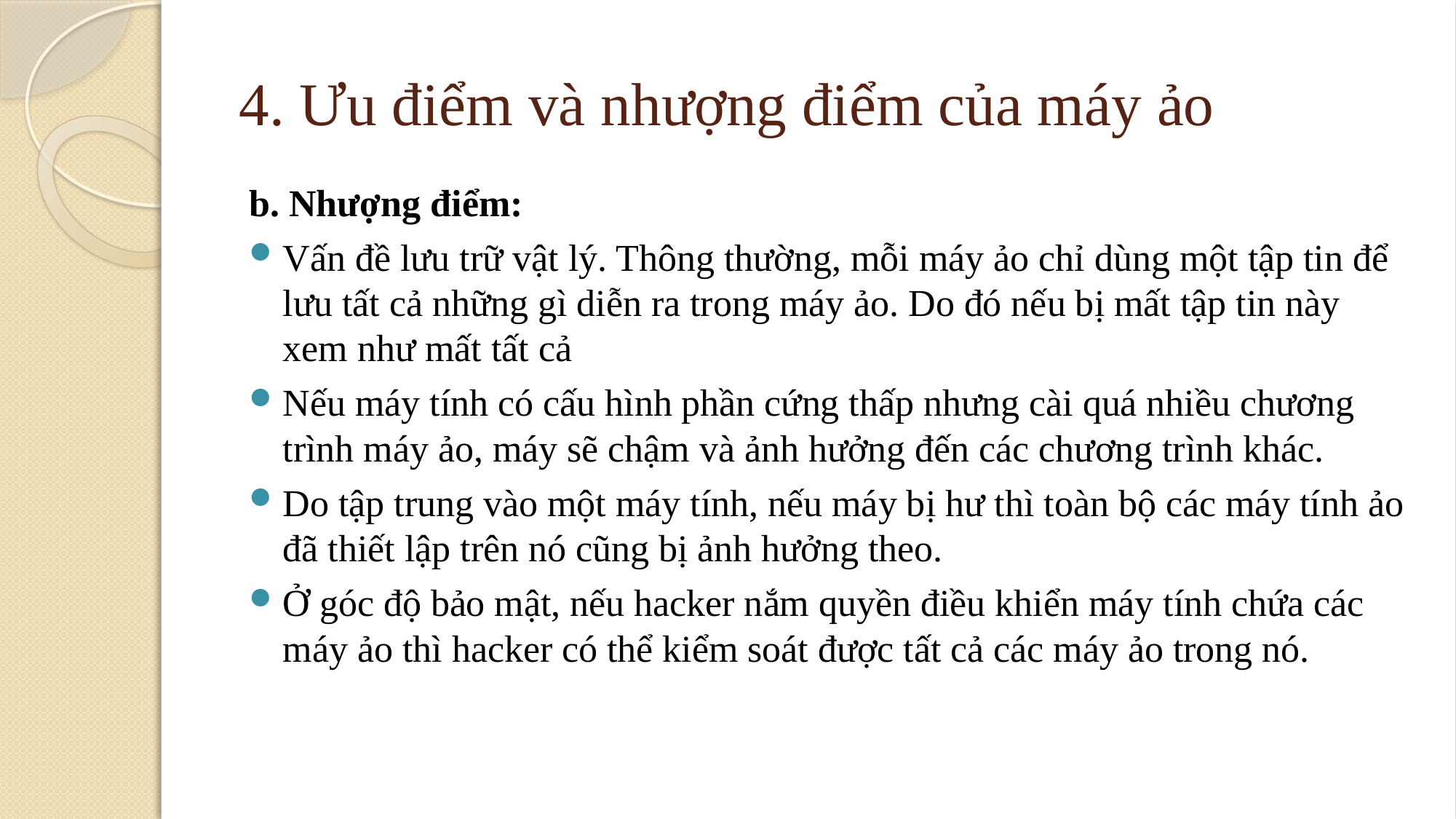

# 4. Ưu điểm và nhượng điểm của máy ảo
b. Nhượng điểm:
Vấn đề lưu trữ vật lý. Thông thường, mỗi máy ảo chỉ dùng một tập tin để lưu tất cả những gì diễn ra trong máy ảo. Do đó nếu bị mất tập tin này xem như mất tất cả
Nếu máy tính có cấu hình phần cứng thấp nhưng cài quá nhiều chương trình máy ảo, máy sẽ chậm và ảnh hưởng đến các chương trình khác.
Do tập trung vào một máy tính, nếu máy bị hư thì toàn bộ các máy tính ảo đã thiết lập trên nó cũng bị ảnh hưởng theo.
Ở góc độ bảo mật, nếu hacker nắm quyền điều khiển máy tính chứa các máy ảo thì hacker có thể kiểm soát được tất cả các máy ảo trong nó.